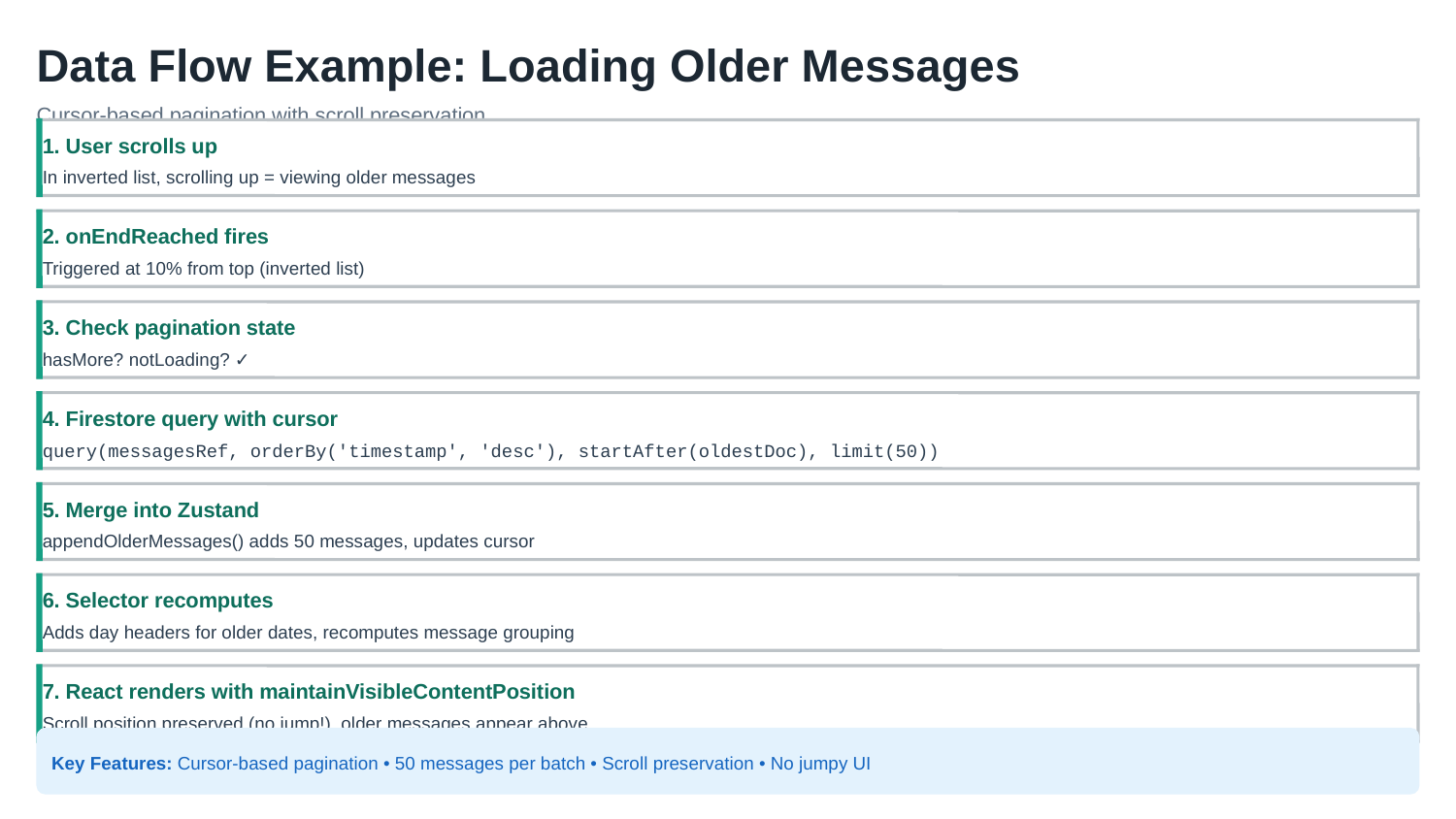

Data Flow Example: Loading Older Messages
Cursor-based pagination with scroll preservation

1. User scrolls up
In inverted list, scrolling up = viewing older messages

2. onEndReached fires
Triggered at 10% from top (inverted list)

3. Check pagination state
hasMore? notLoading? ✓

4. Firestore query with cursor
query(messagesRef, orderBy('timestamp', 'desc'), startAfter(oldestDoc), limit(50))

5. Merge into Zustand
appendOlderMessages() adds 50 messages, updates cursor

6. Selector recomputes
Adds day headers for older dates, recomputes message grouping

7. React renders with maintainVisibleContentPosition
Scroll position preserved (no jump!), older messages appear above

Key Features: Cursor-based pagination • 50 messages per batch • Scroll preservation • No jumpy UI